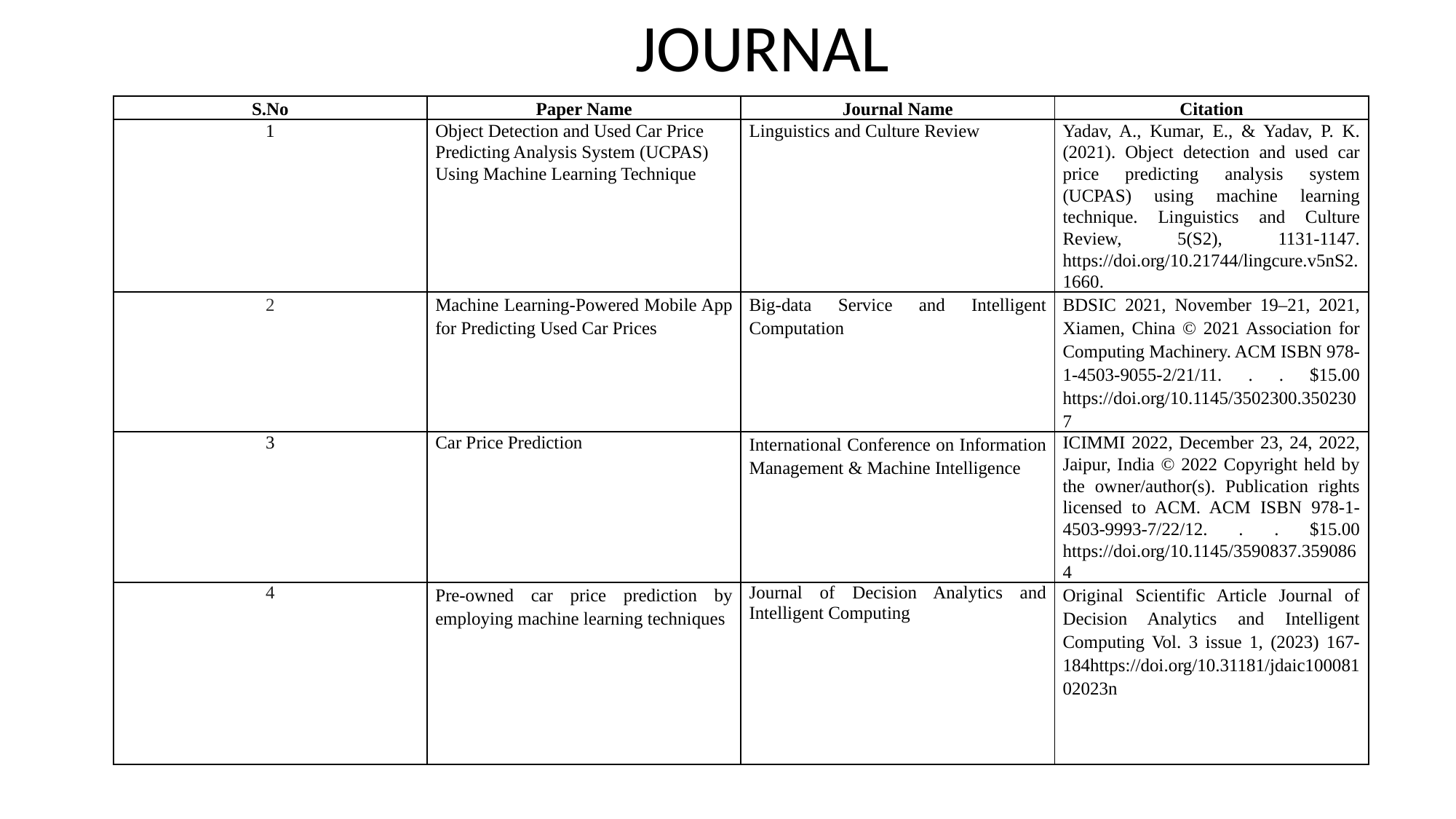

# JOURNAL
| S.No | Paper Name | Journal Name | Citation |
| --- | --- | --- | --- |
| 1 | Object Detection and Used Car Price Predicting Analysis System (UCPAS) Using Machine Learning Technique | Linguistics and Culture Review | Yadav, A., Kumar, E., & Yadav, P. K. (2021). Object detection and used car price predicting analysis system (UCPAS) using machine learning technique. Linguistics and Culture Review, 5(S2), 1131-1147. https://doi.org/10.21744/lingcure.v5nS2.1660. |
| 2 | Machine Learning-Powered Mobile App for Predicting Used Car Prices | Big-data Service and Intelligent Computation | BDSIC 2021, November 19–21, 2021, Xiamen, China © 2021 Association for Computing Machinery. ACM ISBN 978-1-4503-9055-2/21/11. . . $15.00 https://doi.org/10.1145/3502300.3502307 |
| 3 | Car Price Prediction | International Conference on Information Management & Machine Intelligence | ICIMMI 2022, December 23, 24, 2022, Jaipur, India © 2022 Copyright held by the owner/author(s). Publication rights licensed to ACM. ACM ISBN 978-1-4503-9993-7/22/12. . . $15.00 https://doi.org/10.1145/3590837.3590864 |
| 4 | Pre-owned car price prediction by employing machine learning techniques | Journal of Decision Analytics and Intelligent Computing | Original Scientific Article Journal of Decision Analytics and Intelligent Computing Vol. 3 issue 1, (2023) 167-184https://doi.org/10.31181/jdaic10008102023n |